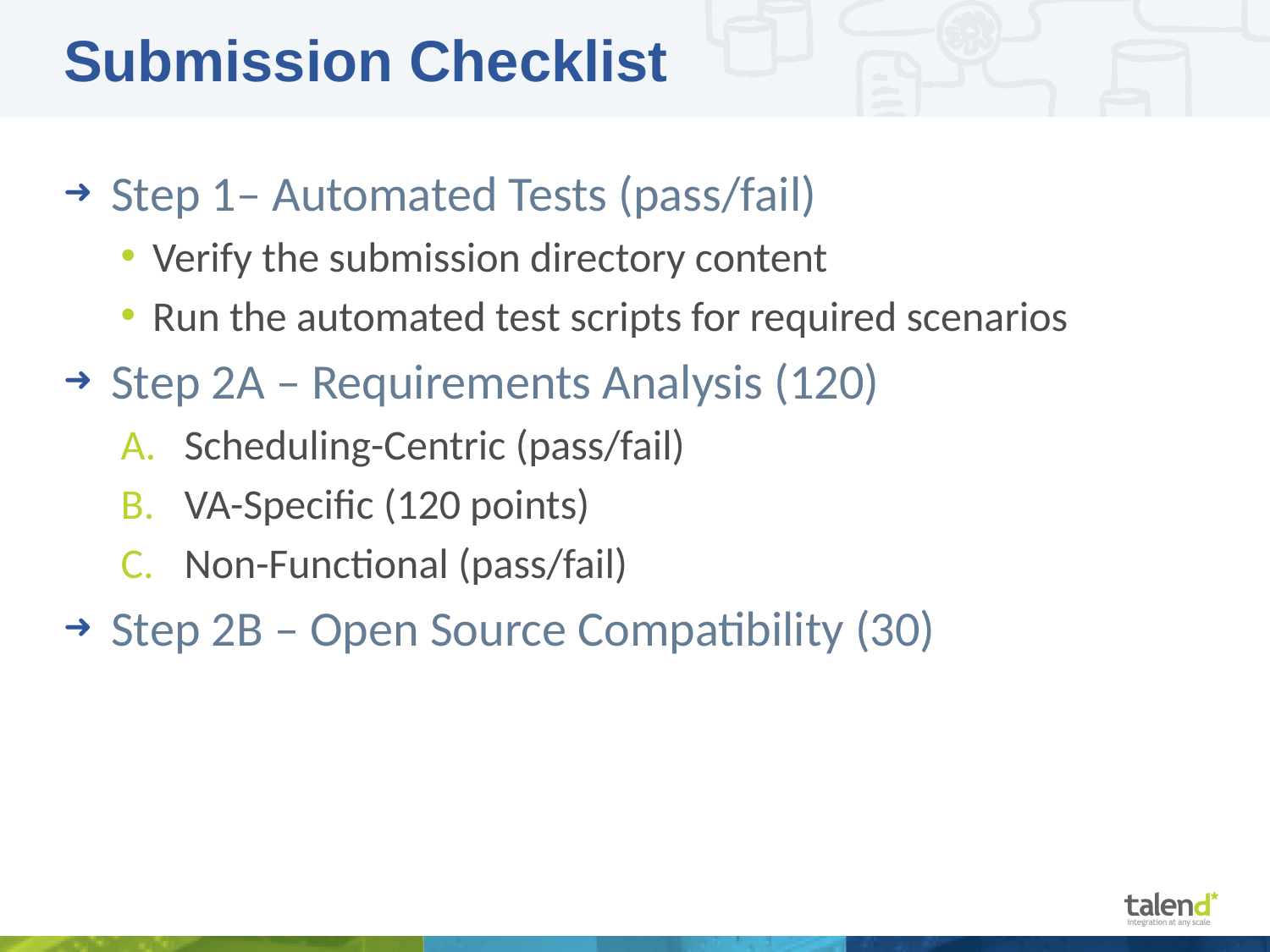

# Submission Checklist
Step 1– Automated Tests (pass/fail)
Verify the submission directory content
Run the automated test scripts for required scenarios
Step 2A – Requirements Analysis (120)
Scheduling-Centric (pass/fail)
VA-Specific (120 points)
Non-Functional (pass/fail)
Step 2B – Open Source Compatibility (30)